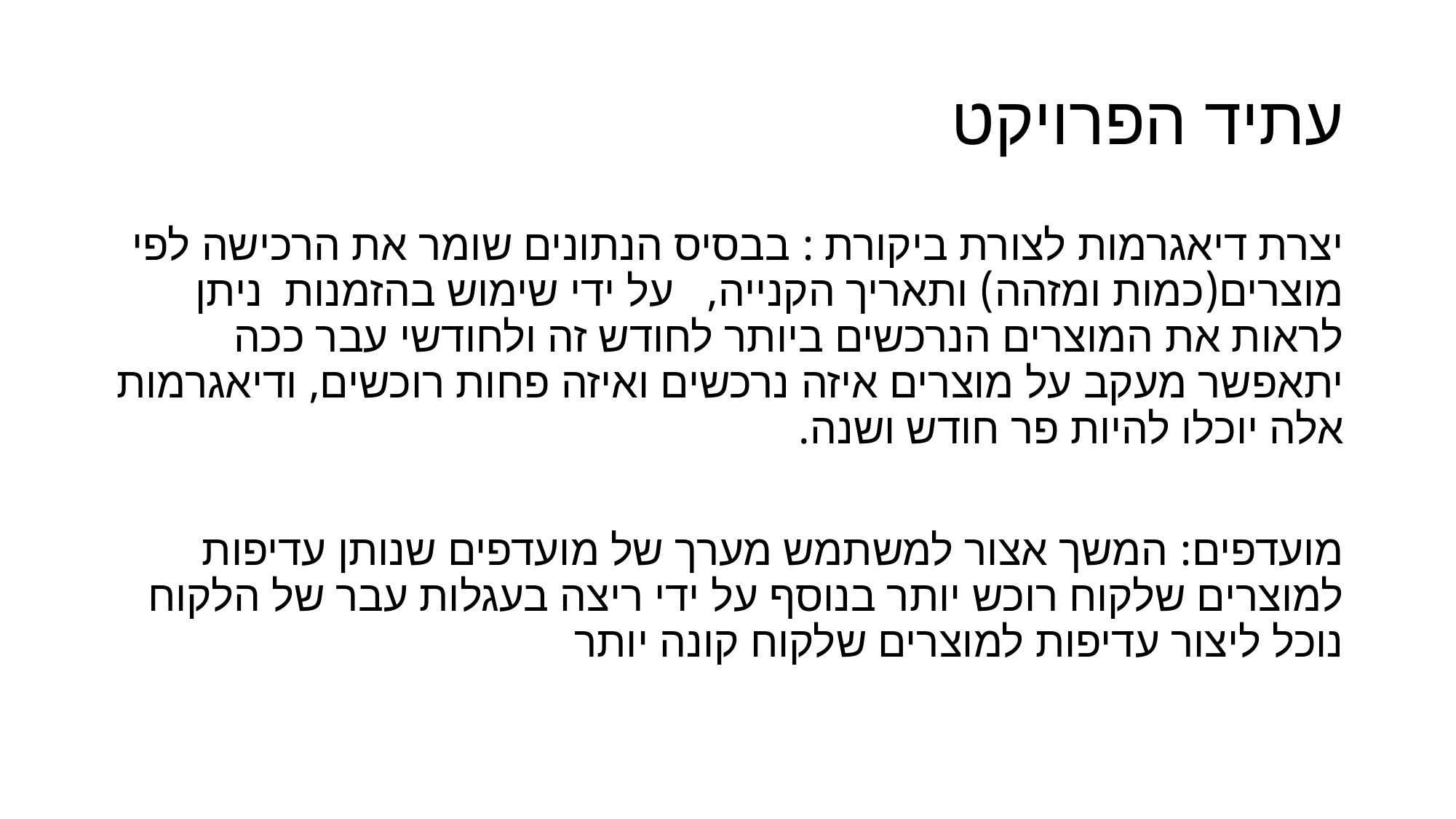

# עתיד הפרויקט
יצרת דיאגרמות לצורת ביקורת : בבסיס הנתונים שומר את הרכישה לפי מוצרים(כמות ומזהה) ותאריך הקנייה,   על ידי שימוש בהזמנות  ניתן לראות את המוצרים הנרכשים ביותר לחודש זה ולחודשי עבר ככה יתאפשר מעקב על מוצרים איזה נרכשים ואיזה פחות רוכשים, ודיאגרמות אלה יוכלו להיות פר חודש ושנה.

מועדפים: המשך אצור למשתמש מערך של מועדפים שנותן עדיפות למוצרים שלקוח רוכש יותר בנוסף על ידי ריצה בעגלות עבר של הלקוח נוכל ליצור עדיפות למוצרים שלקוח קונה יותר